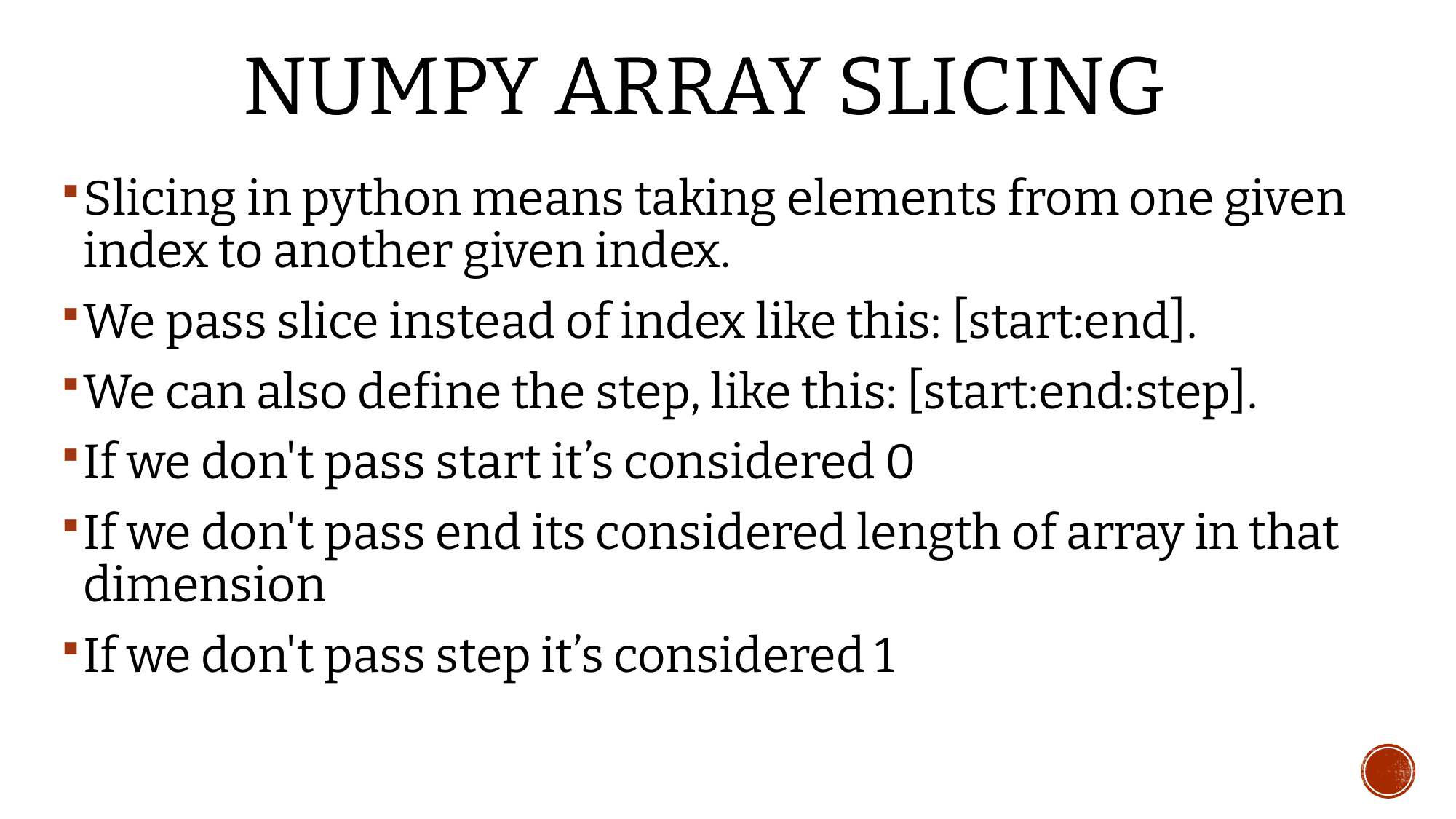

# NumPy Array Slicing
Slicing in python means taking elements from one given index to another given index.
We pass slice instead of index like this: [start:end].
We can also define the step, like this: [start:end:step].
If we don't pass start it’s considered 0
If we don't pass end its considered length of array in that dimension
If we don't pass step it’s considered 1